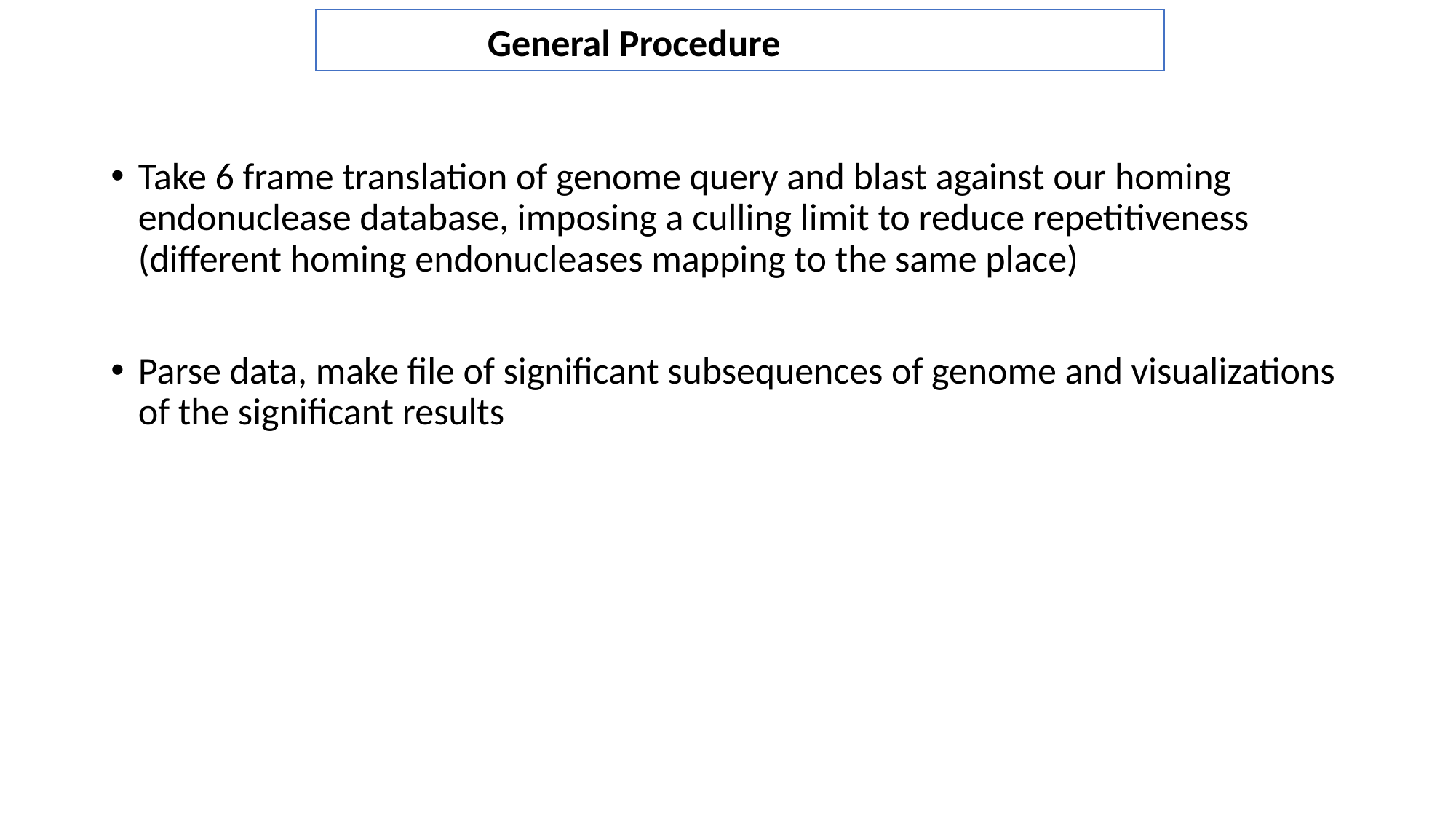

General Procedure
Take 6 frame translation of genome query and blast against our homing endonuclease database, imposing a culling limit to reduce repetitiveness (different homing endonucleases mapping to the same place)

Parse data, make file of significant subsequences of genome and visualizations of the significant results